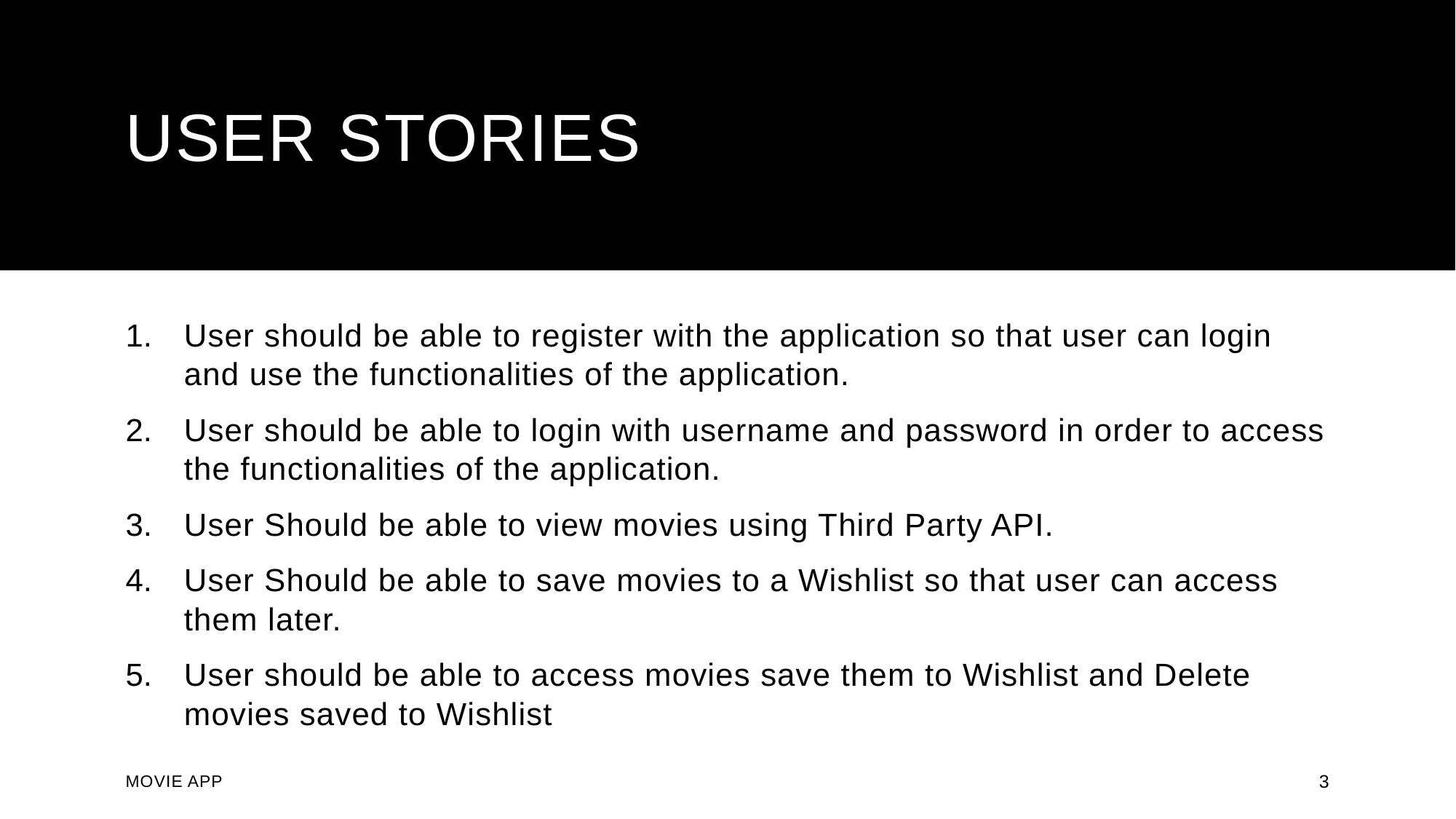

# USER STORIES
User should be able to register with the application so that user can login and use the functionalities of the application.
User should be able to login with username and password in order to access the functionalities of the application.
User Should be able to view movies using Third Party API.
User Should be able to save movies to a Wishlist so that user can access them later.
User should be able to access movies save them to Wishlist and Delete movies saved to Wishlist

Movie App
3